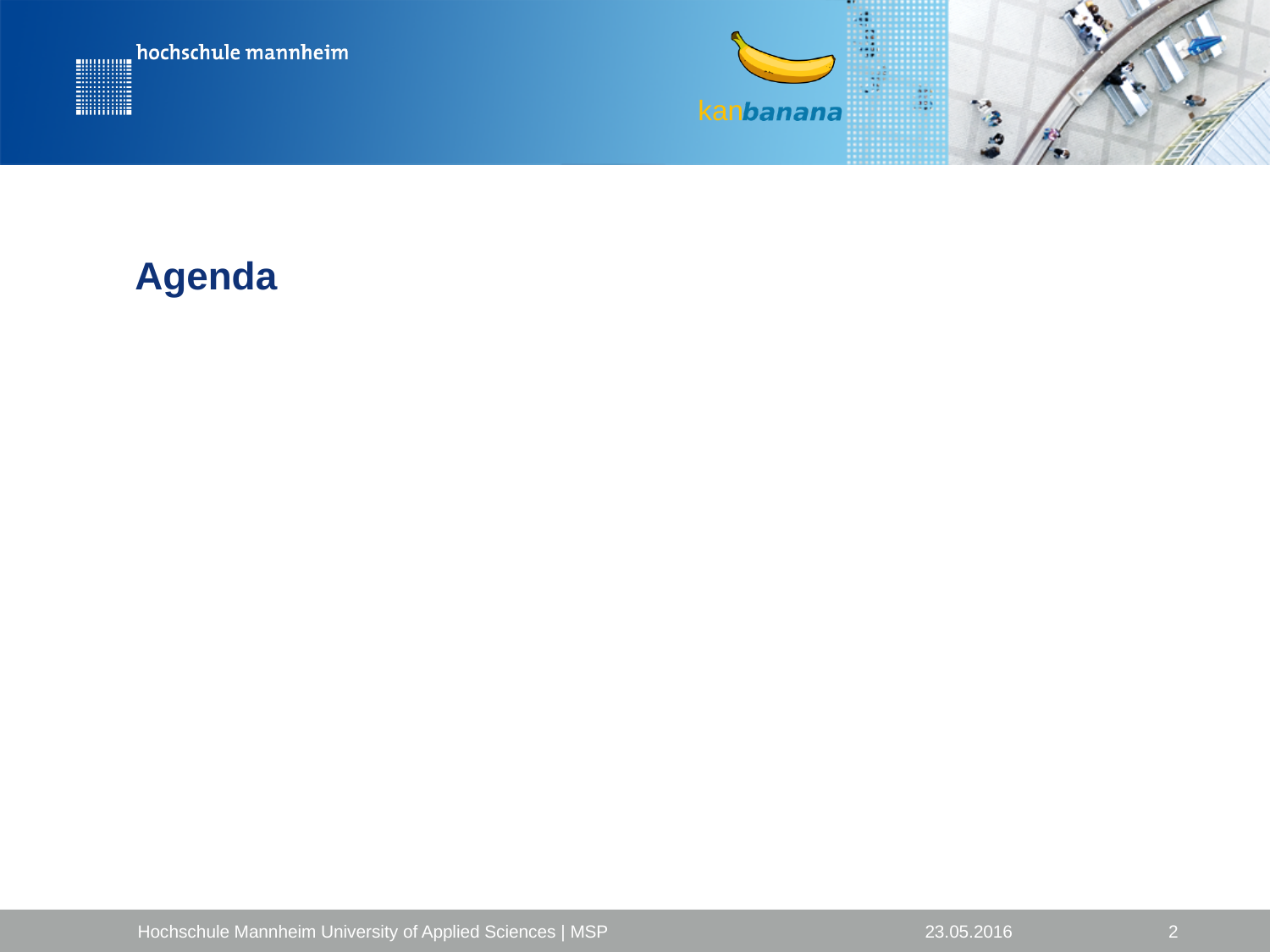

# Agenda

Hochschule Mannheim University of Applied Sciences | MSP
23.05.2016                                2